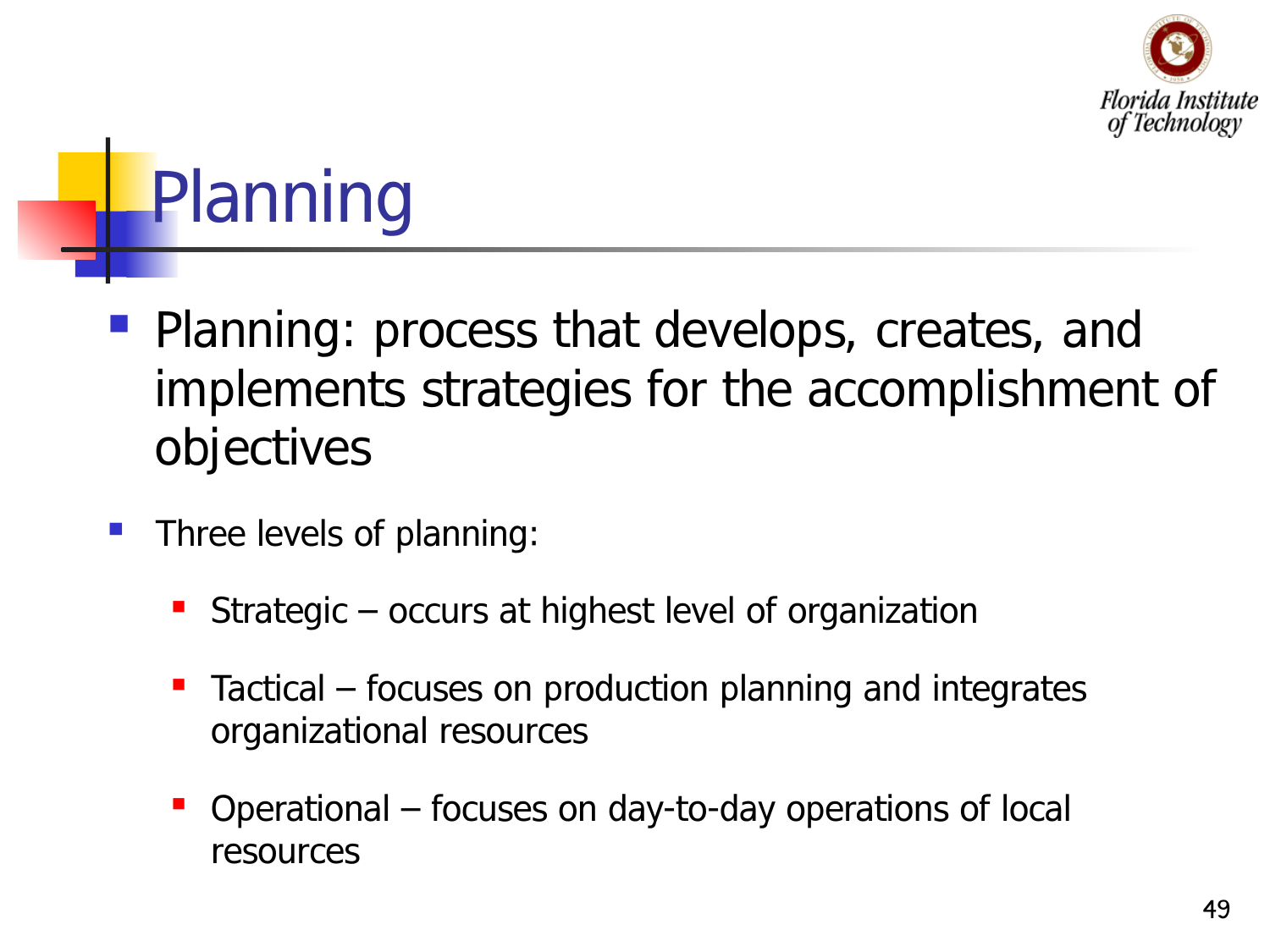

# Planning
Planning: process that develops, creates, and implements strategies for the accomplishment of objectives
Three levels of planning:
Strategic – occurs at highest level of organization
Tactical – focuses on production planning and integrates organizational resources
Operational – focuses on day-to-day operations of local resources
49